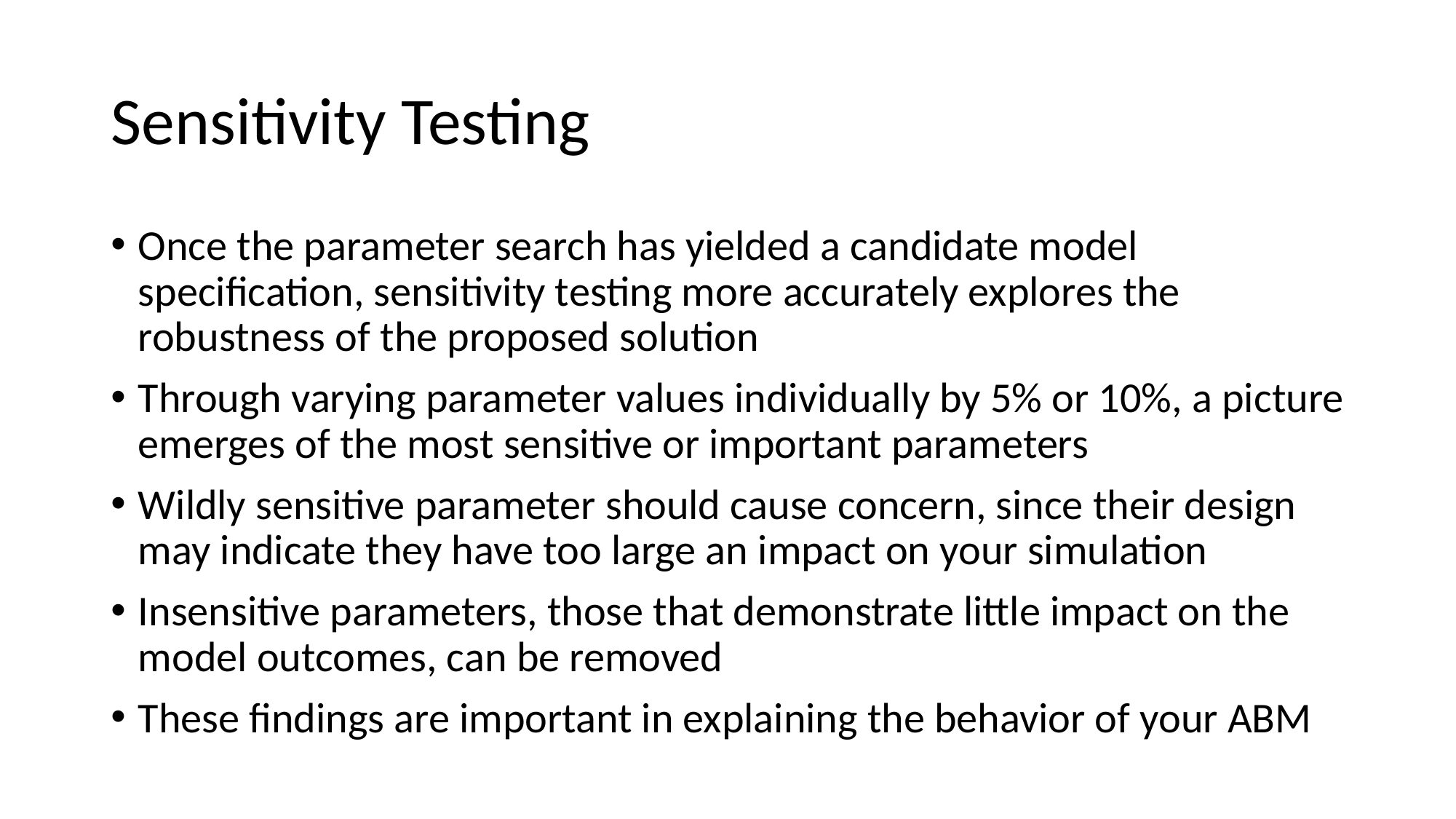

# Sensitivity Testing
Once the parameter search has yielded a candidate model specification, sensitivity testing more accurately explores the robustness of the proposed solution
Through varying parameter values individually by 5% or 10%, a picture emerges of the most sensitive or important parameters
Wildly sensitive parameter should cause concern, since their design may indicate they have too large an impact on your simulation
Insensitive parameters, those that demonstrate little impact on the model outcomes, can be removed
These findings are important in explaining the behavior of your ABM